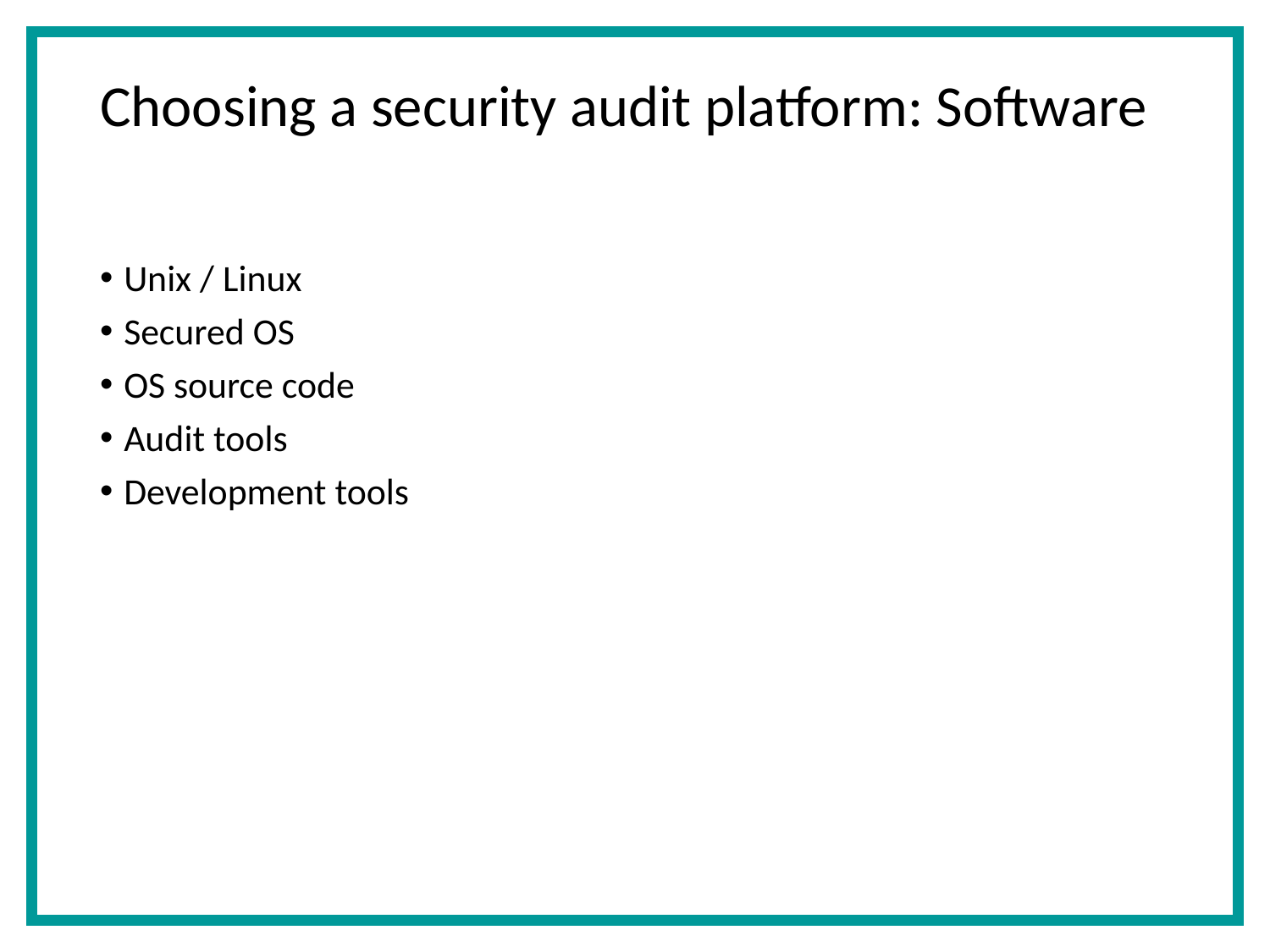

# Choosing a security audit platform: Software
Unix / Linux
Secured OS
OS source code
Audit tools
Development tools